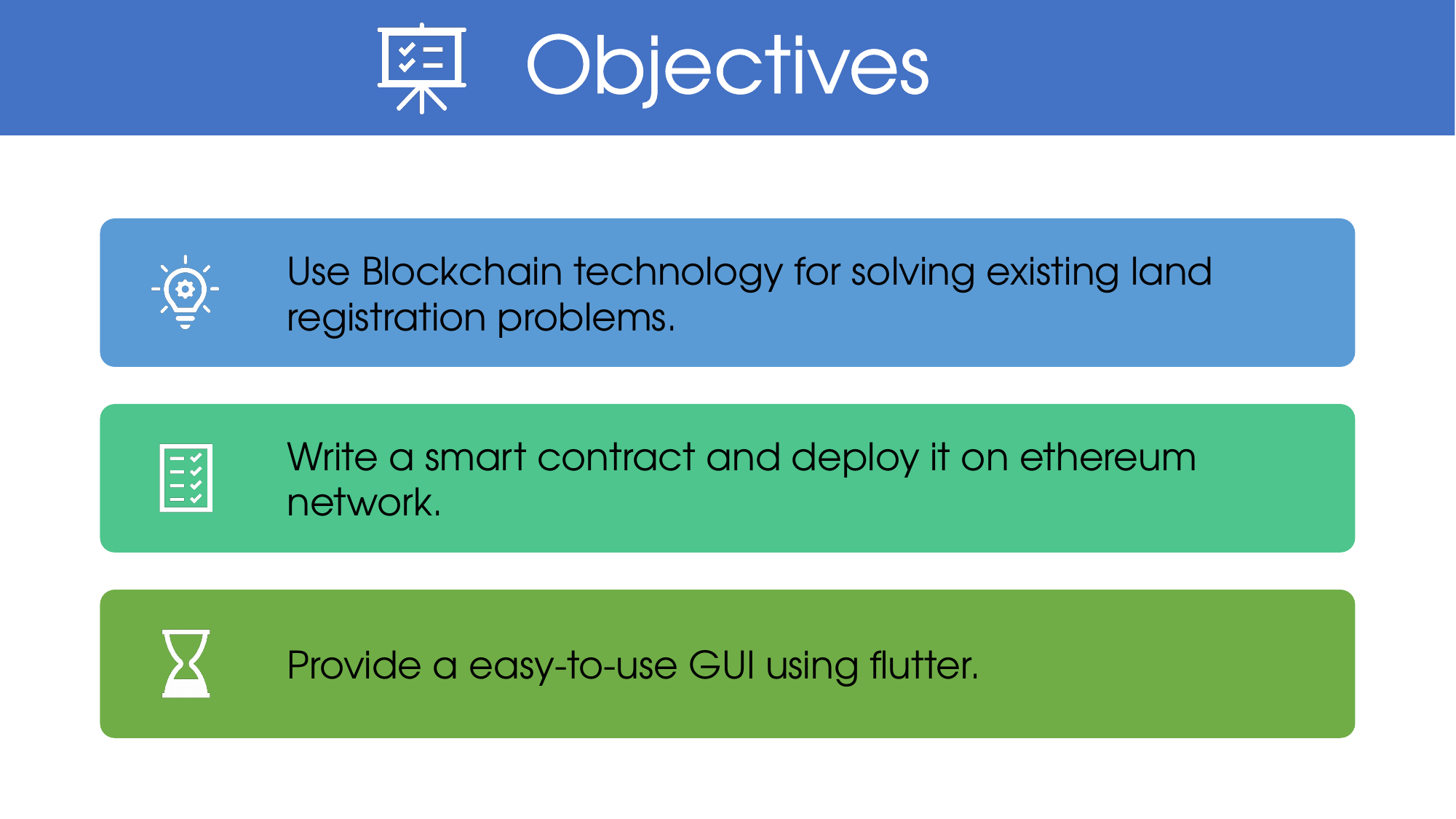

Objectives

Use Blockchain technology for solving existing land registration problems.
Write a smart contract and deploy it on ethereum network.
Provide a easy-to-use GUI using flutter.